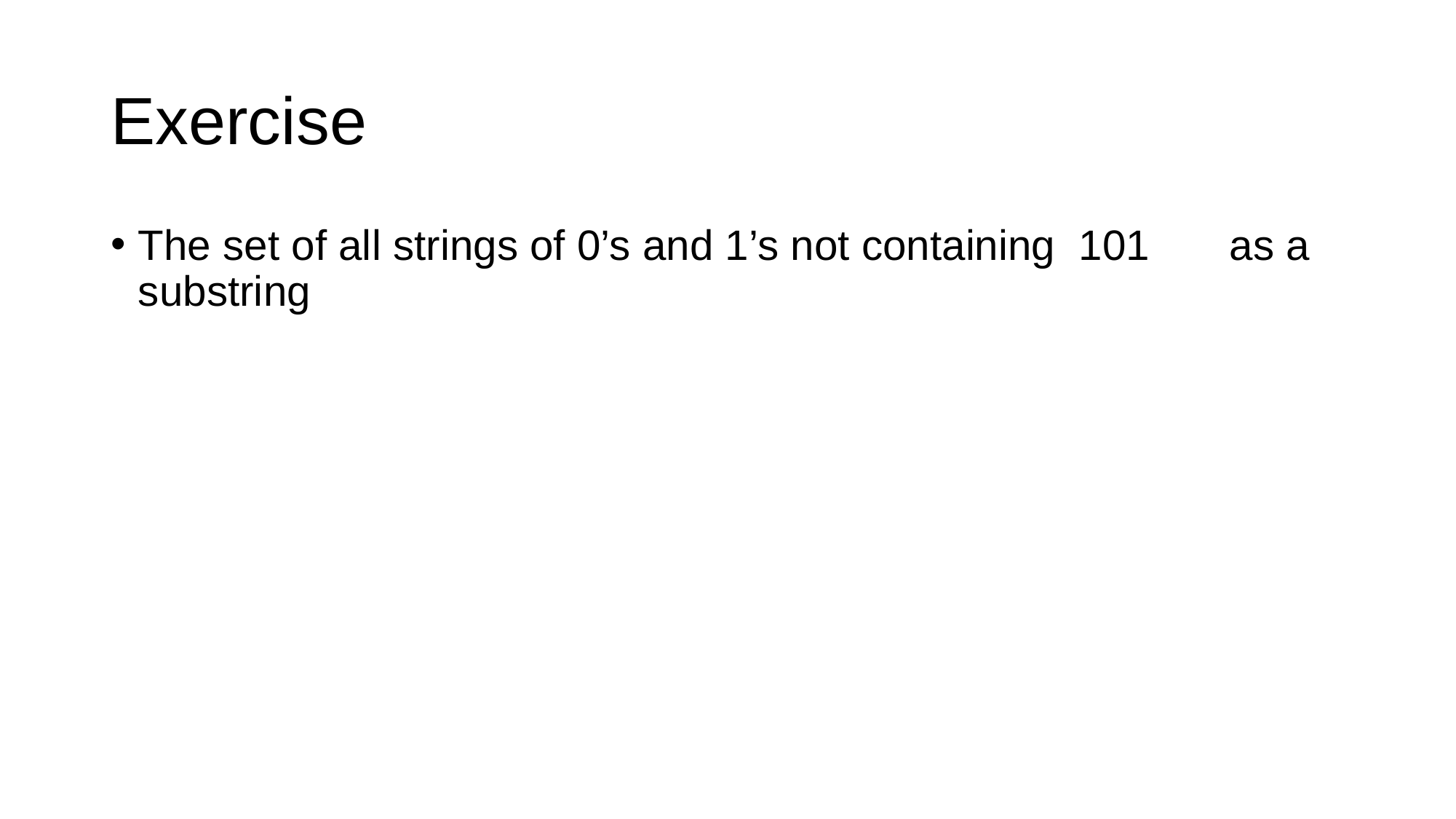

# Exercise
The set of all strings of 0’s and 1’s not containing  101 	as a substring